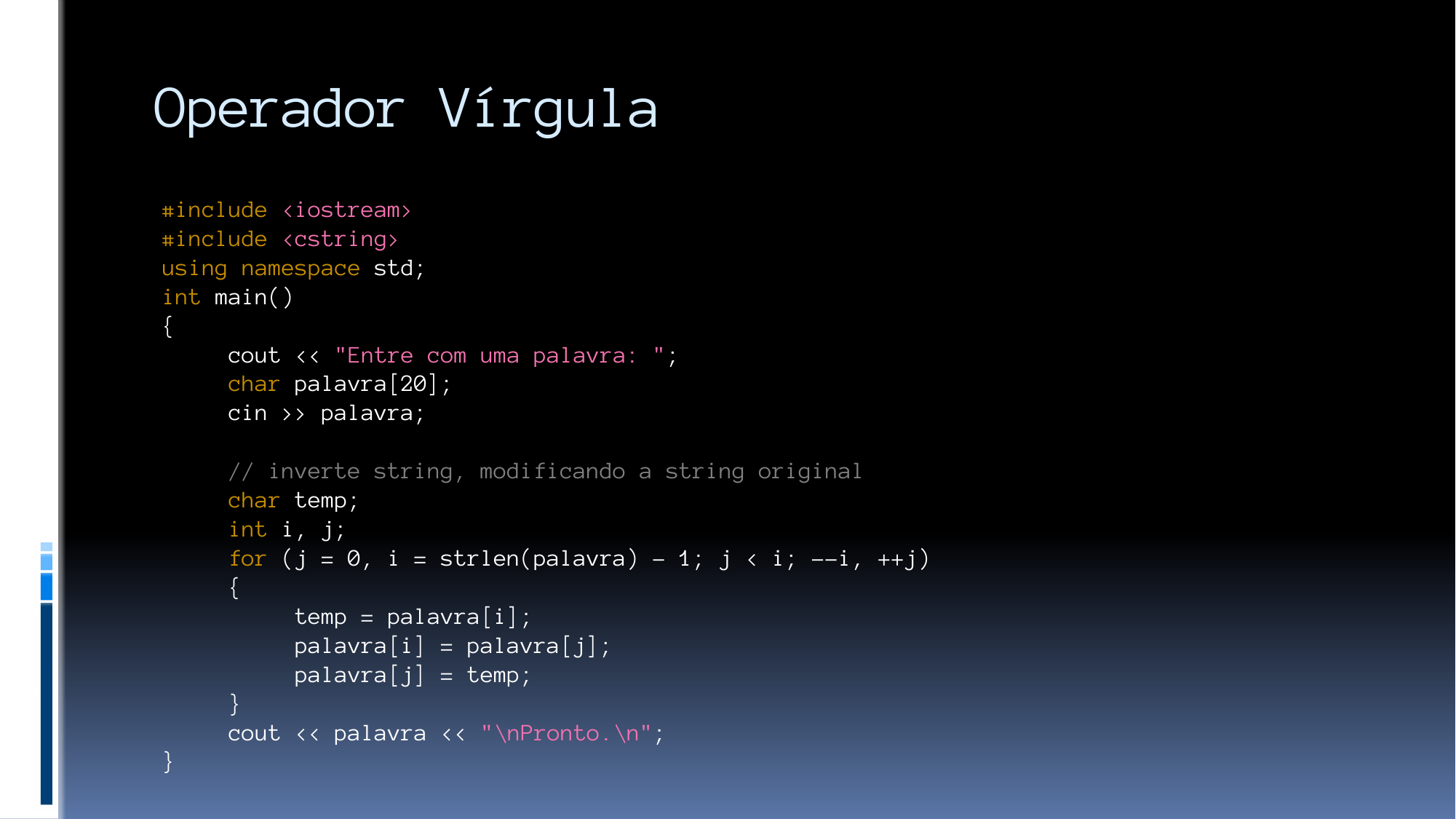

# Operador Vírgula
#include <iostream>
#include <cstring>
using namespace std;
int main()
{
     cout << "Entre com uma palavra: ";
     char palavra[20];
     cin >> palavra;

     // inverte string, modificando a string original
     char temp;
     int i, j;
     for (j = 0, i = strlen(palavra) - 1; j < i; --i, ++j)
     {
          temp = palavra[i];
          palavra[i] = palavra[j];
          palavra[j] = temp;
     }
     cout << palavra << "\nPronto.\n";
}